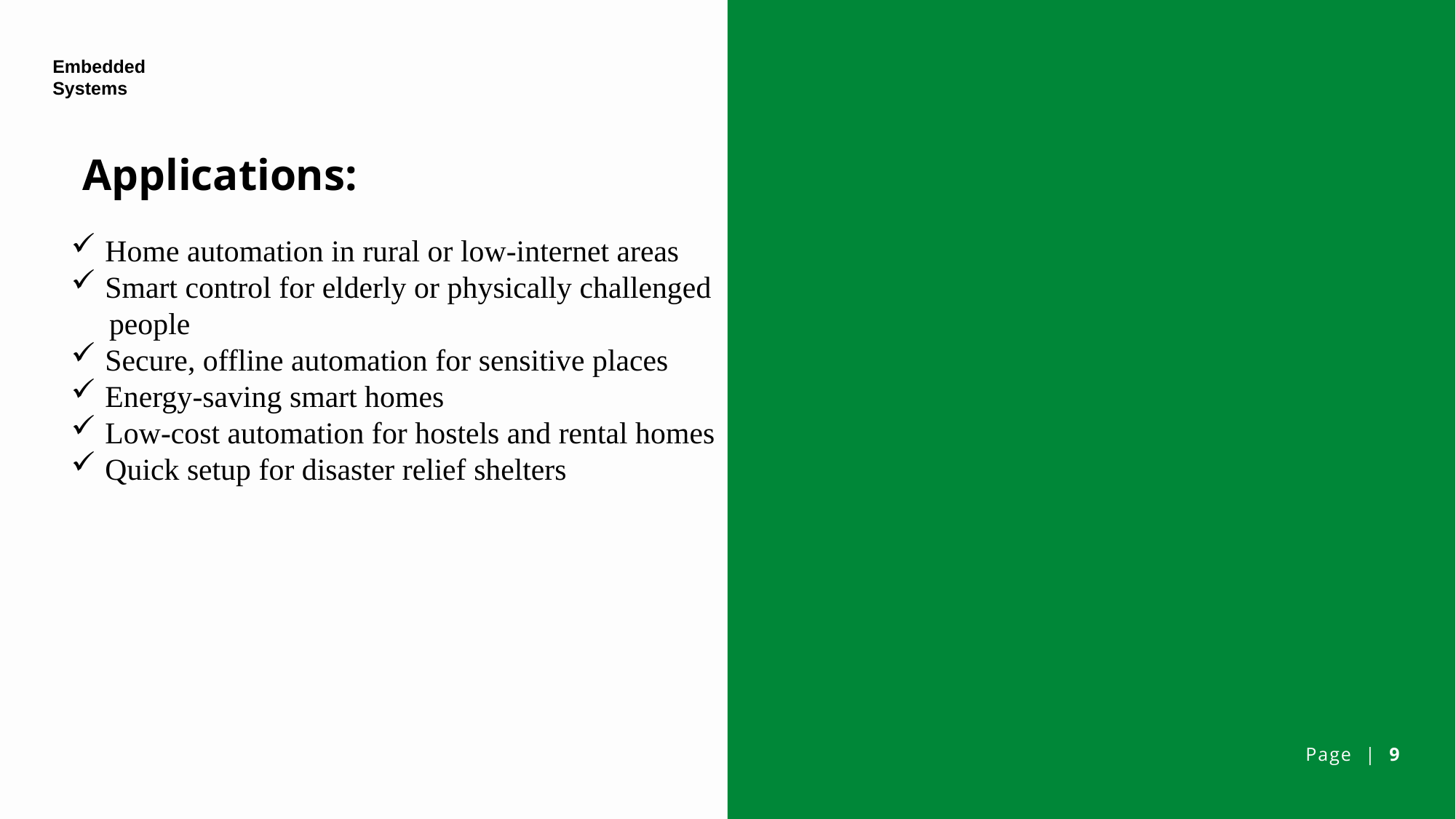

Embedded Systems
Applications:
Home automation in rural or low-internet areas
Smart control for elderly or physically challenged
     people
Secure, offline automation for sensitive places
Energy-saving smart homes
Low-cost automation for hostels and rental homes
Quick setup for disaster relief shelters
Page  |  9